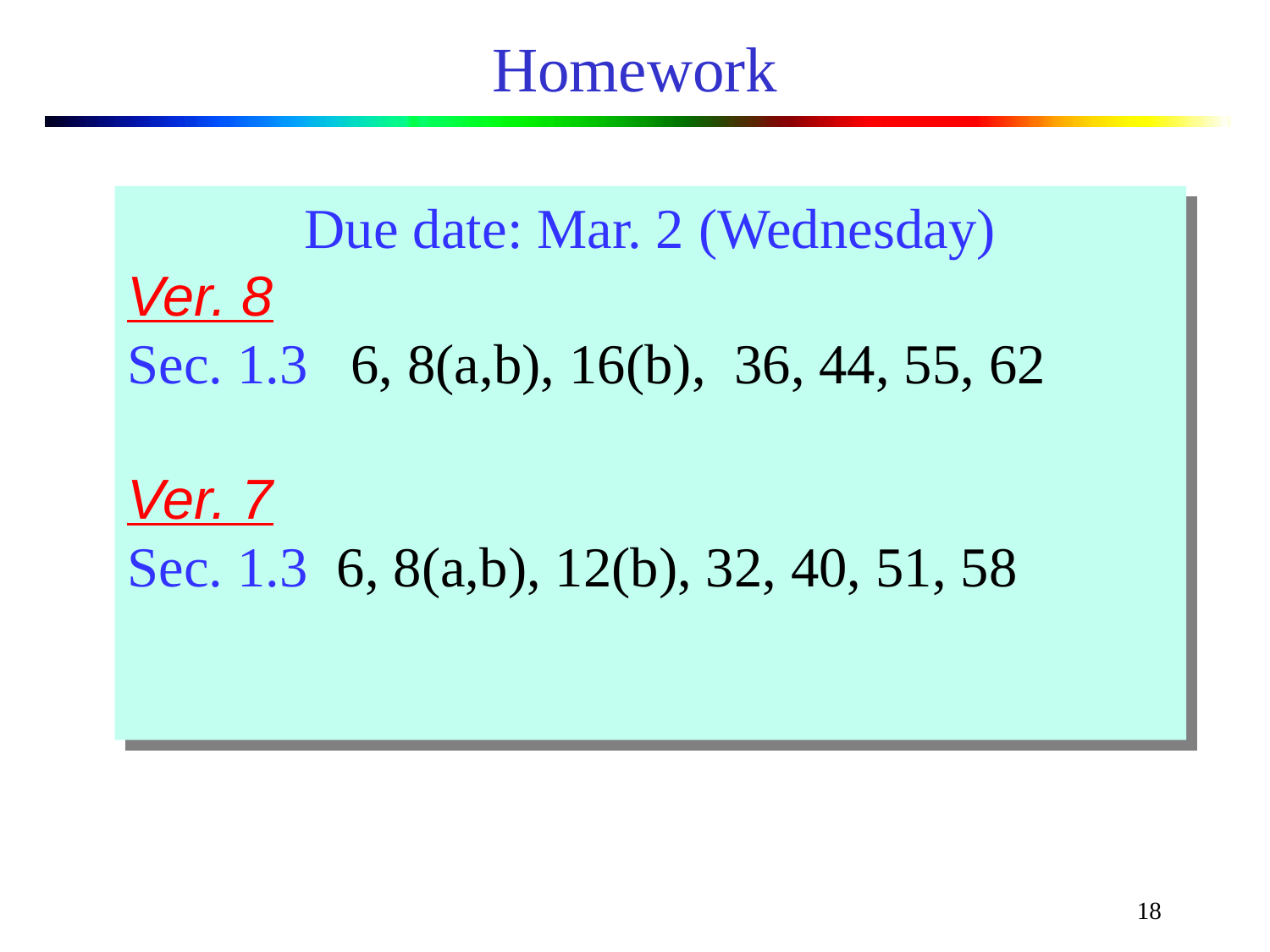

# Homework
Due date: Mar. 2 (Wednesday)
Ver. 8
Sec. 1.3   6, 8(a,b), 16(b),  36, 44, 55, 62

Ver. 7
Sec. 1.3  6, 8(a,b), 12(b), 32, 40, 51, 58

18